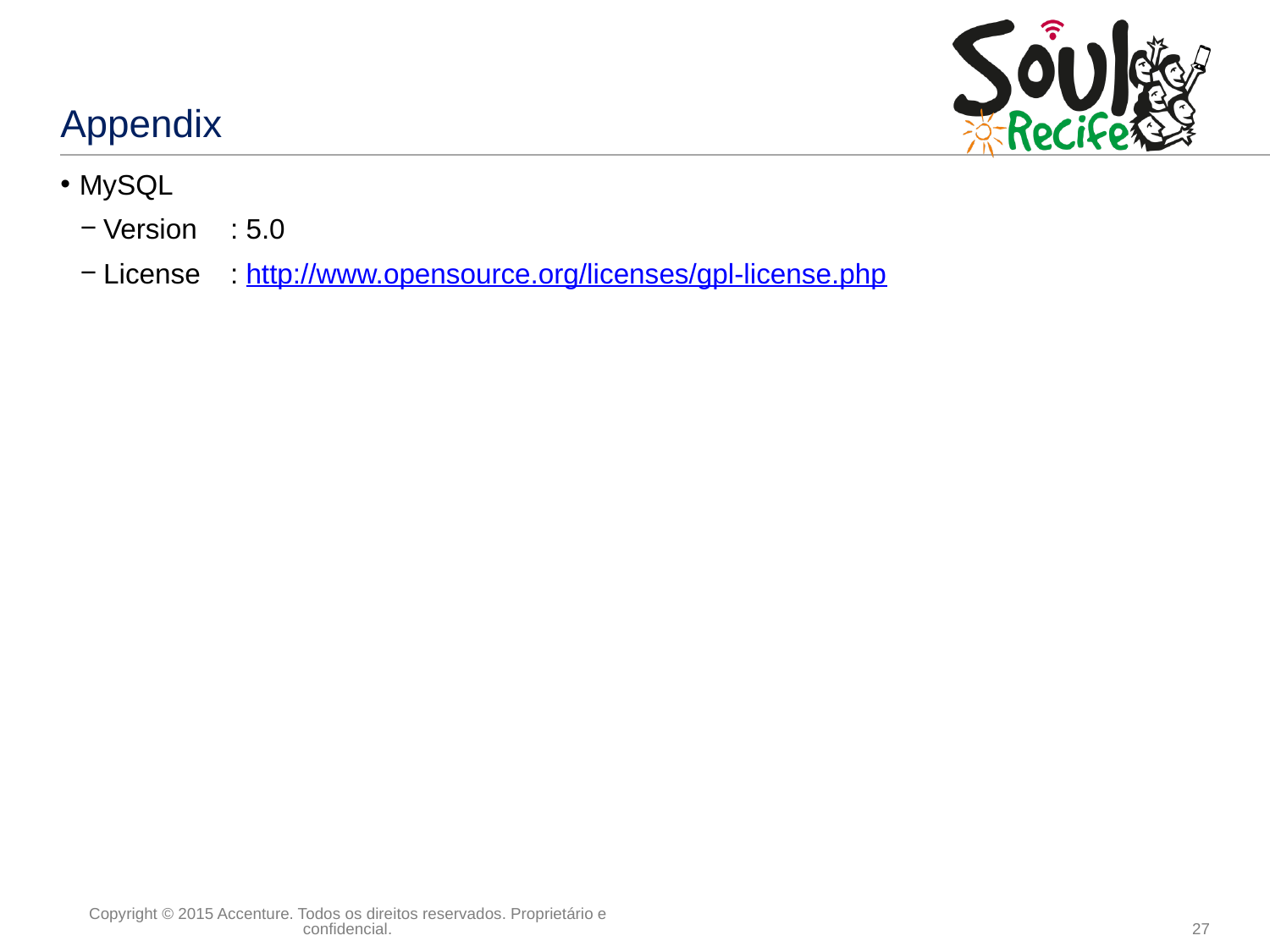

# Appendix
MySQL
Version	: 5.0
License	: http://www.opensource.org/licenses/gpl-license.php